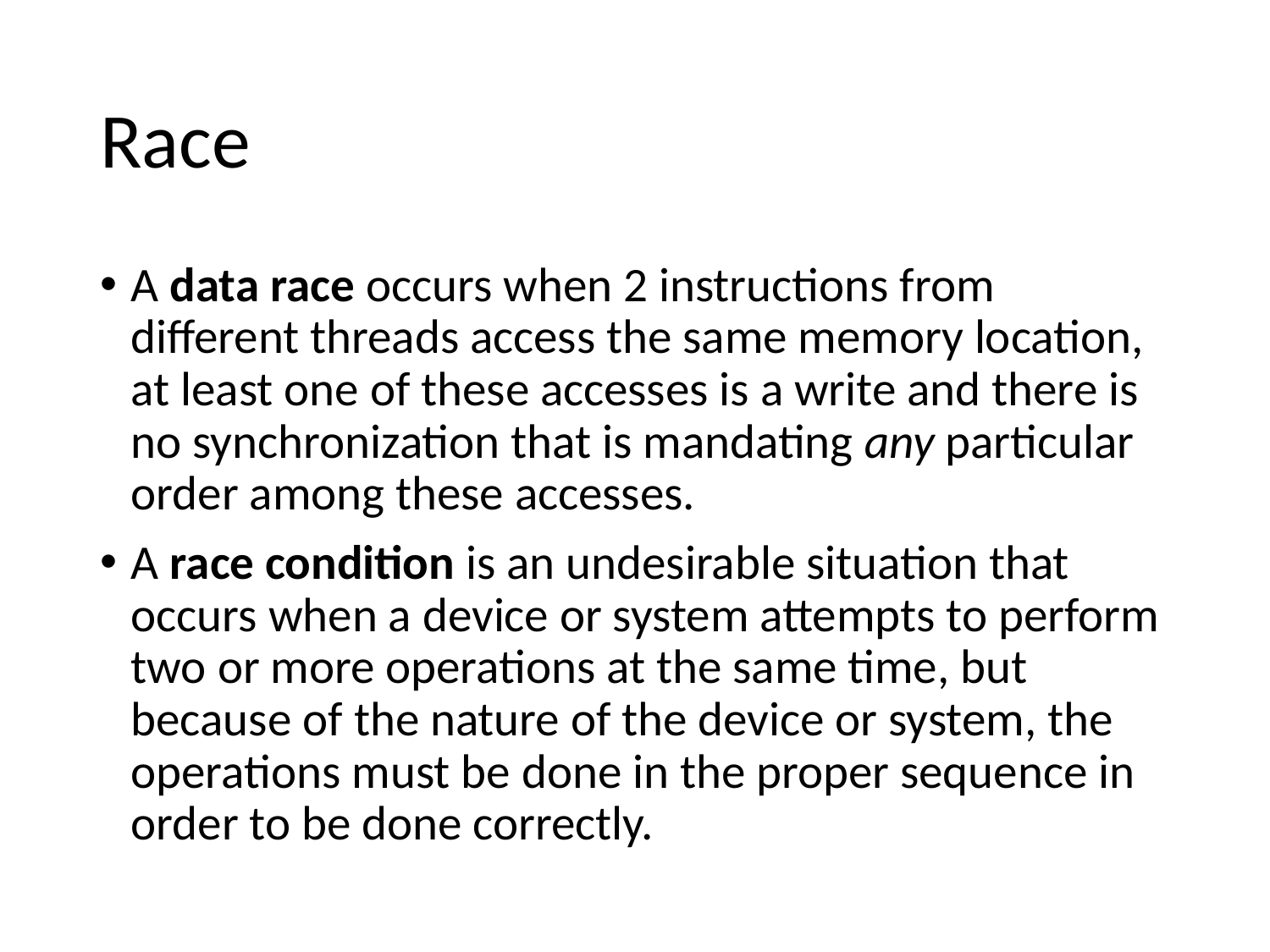

# Race
A data race occurs when 2 instructions from different threads access the same memory location, at least one of these accesses is a write and there is no synchronization that is mandating any particular order among these accesses.
A race condition is an undesirable situation that occurs when a device or system attempts to perform two or more operations at the same time, but because of the nature of the device or system, the operations must be done in the proper sequence in order to be done correctly.